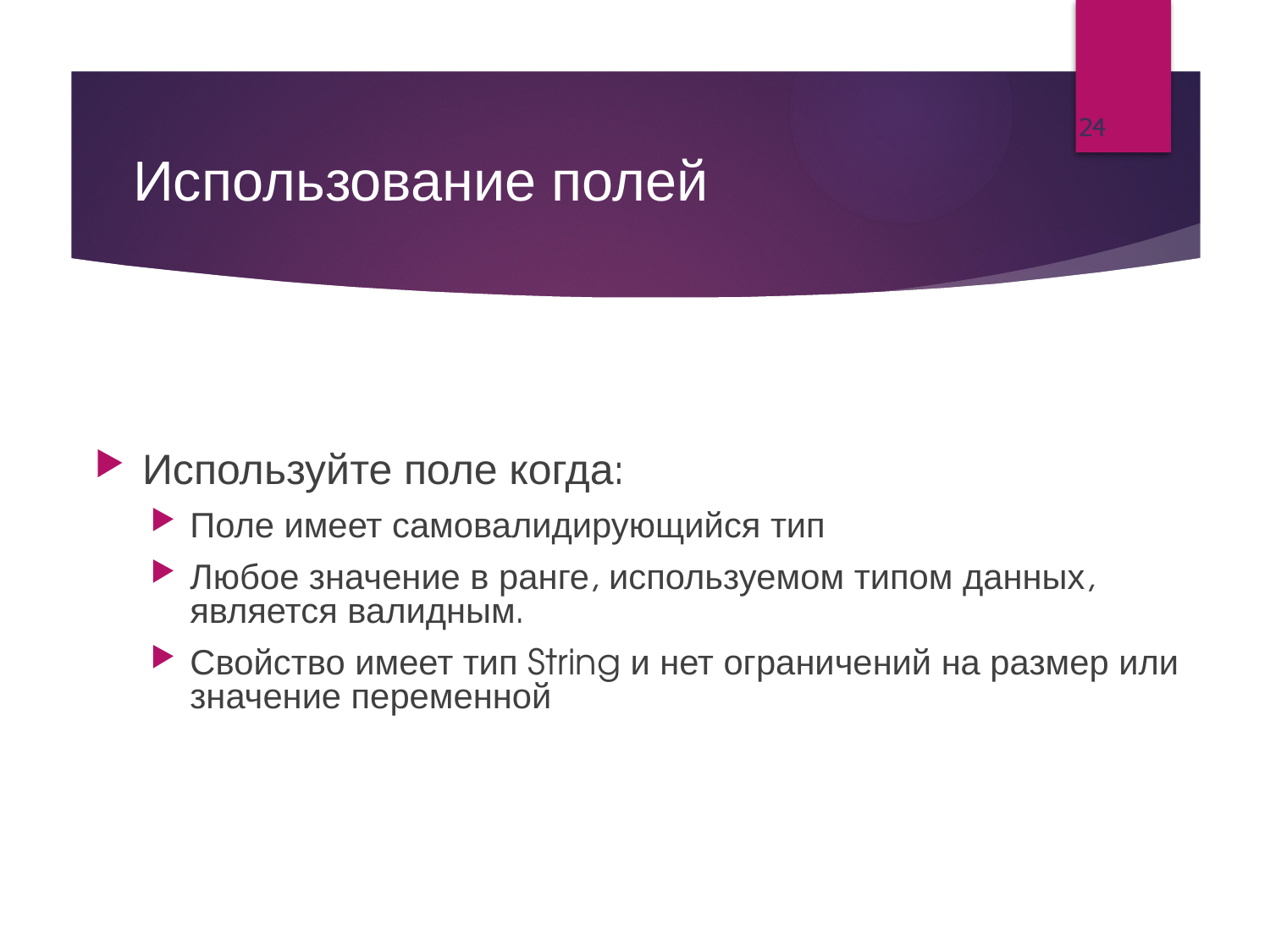

24
# Использование полей
Используйте поле когда:
Поле имеет самовалидирующийся тип
Любое значение в ранге, используемом типом данных, является валидным.
Свойство имеет тип String и нет ограничений на размер или значение переменной